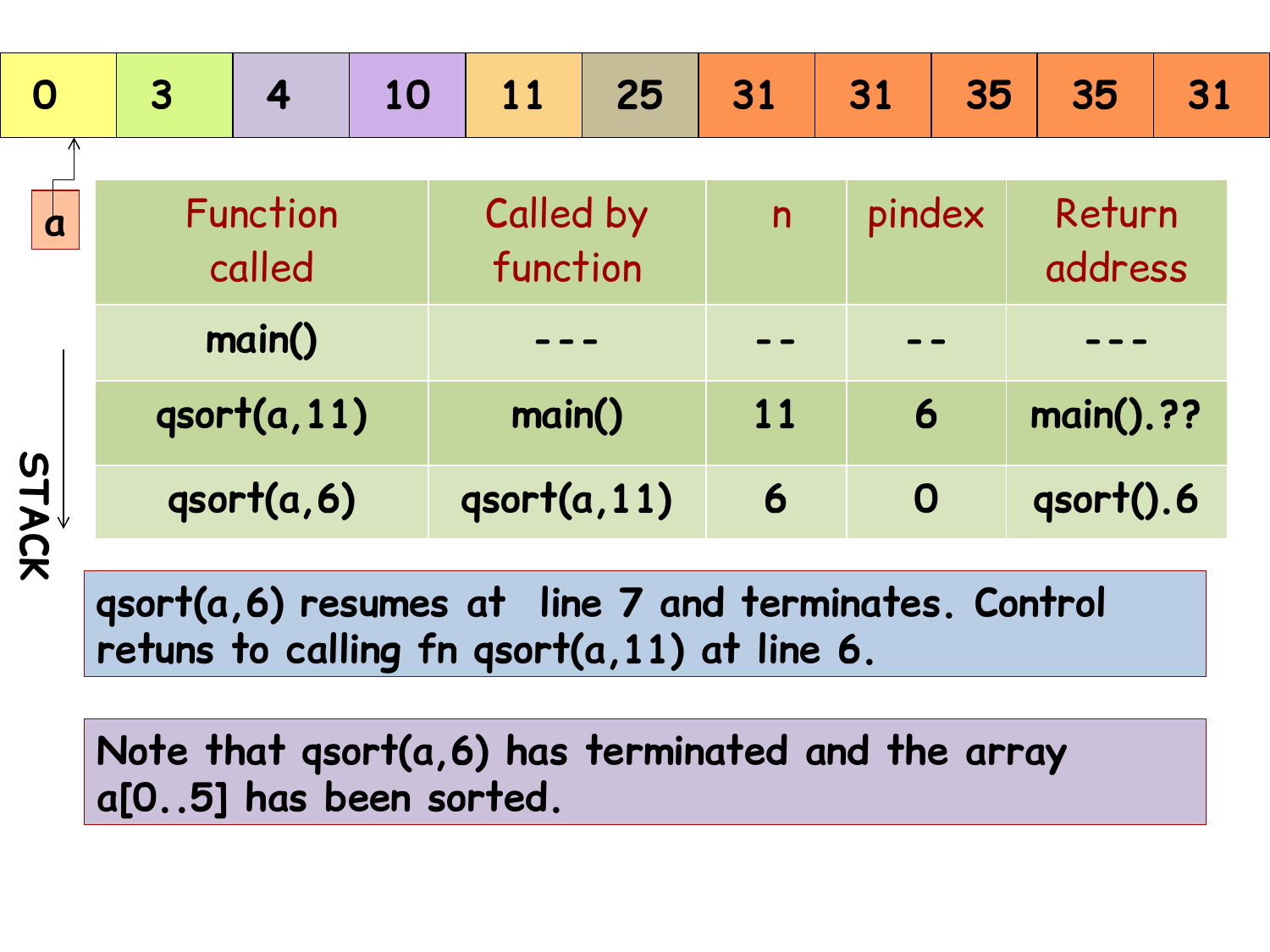

3
4
10
11
25

0
31
31
35
35
31
| Function called | Called by function | n | pindex | Return address |
| --- | --- | --- | --- | --- |
| main() | --- | -- | -- | --- |
| qsort(a,11) | main() | 11 | 6 | main().?? |
| qsort(a,6) | qsort(a,11) | 6 | 0 | qsort().6 |
a
STACK
qsort(a,6) resumes at  line 7 and terminates. Control retuns to calling fn qsort(a,11) at line 6.
Note that qsort(a,6) has terminated and the array a[0..5] has been sorted.